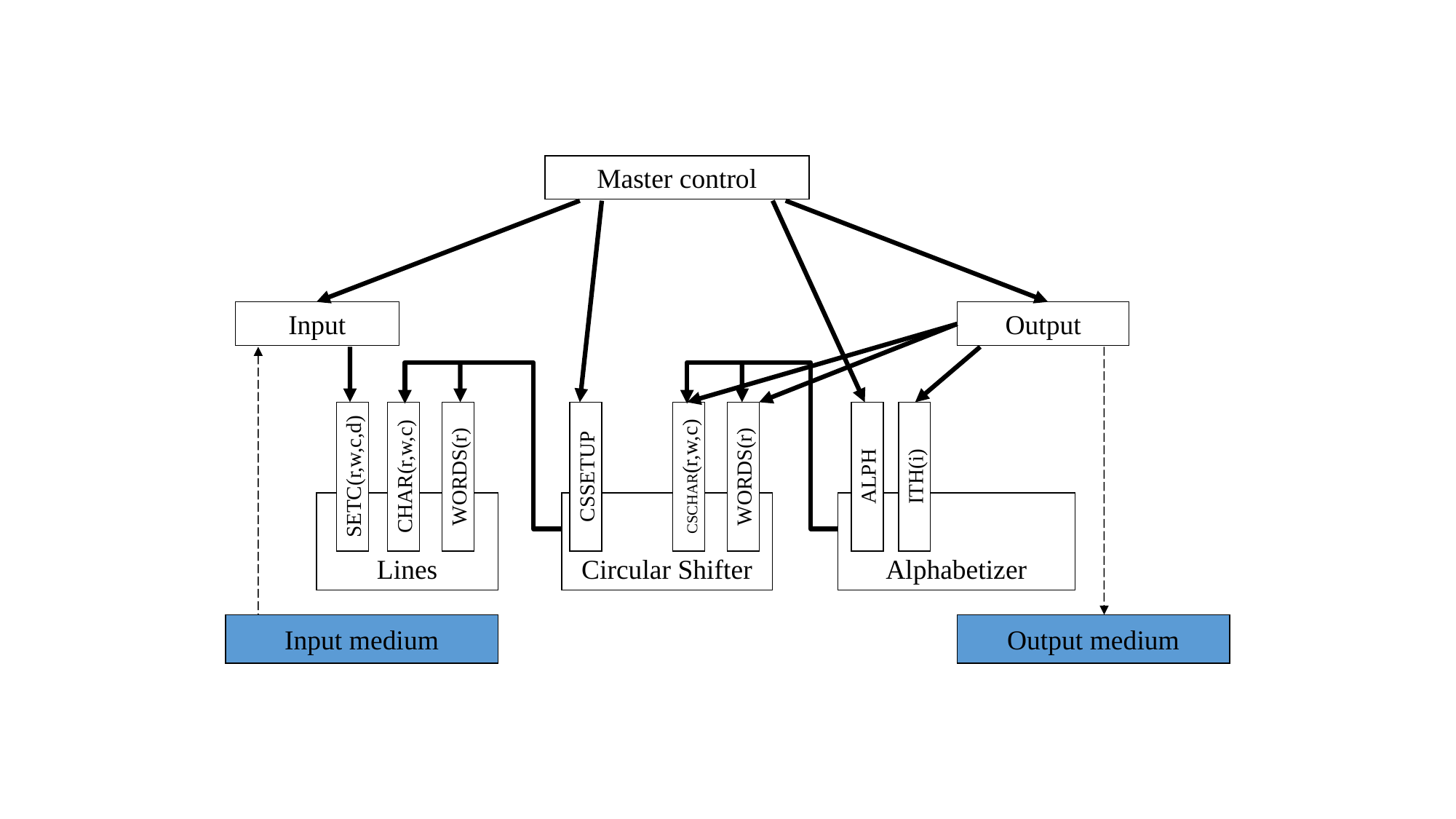

Master control

CSSETUP
CSCHAR(r,w,c)
WORDS(r)
Circular Shifter

ALPH
ITH(i)
Alphabetizer

Input

Output

SETC(r,w,c,d)
CHAR(r,w,c)
WORDS(r)
Lines

Input medium
Output medium